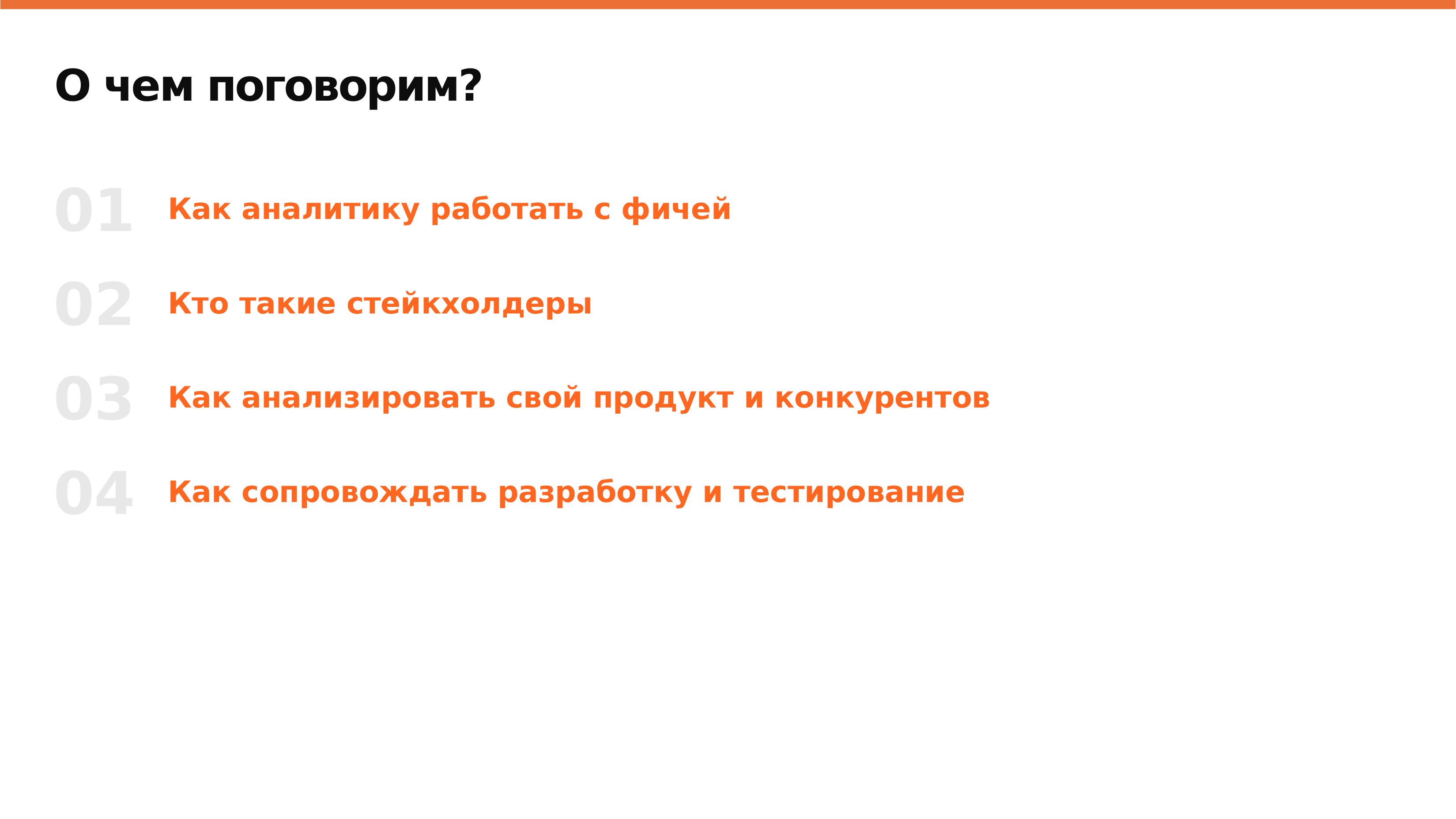

О чем поговорим?
01
Как аналитику работать с фичей
02
Кто такие стейкхолдеры
03
Как анализировать свой продукт и конкурентов
04
Как сопровождать разработку и тестирование